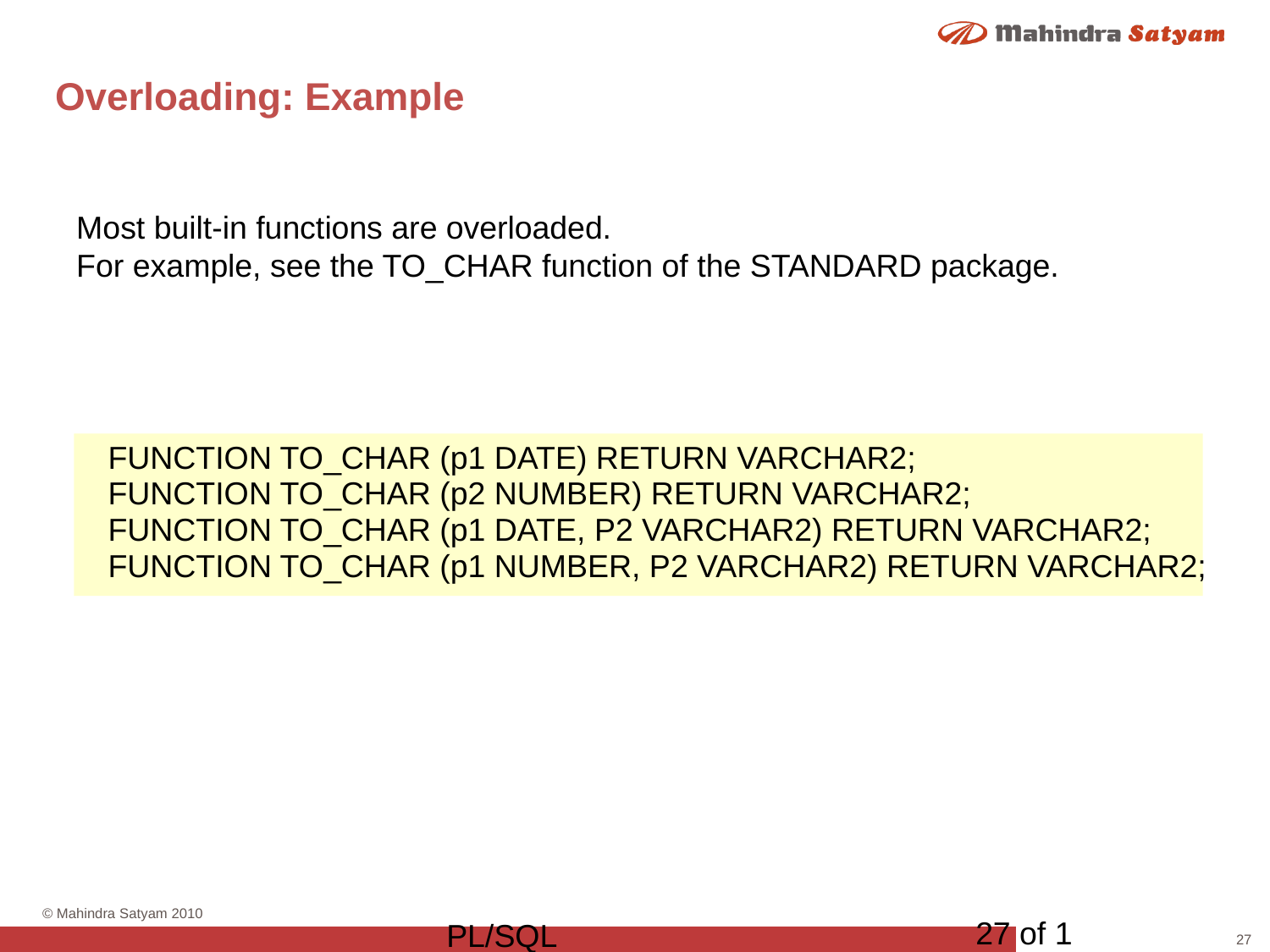

# Overloading: Example
Most built-in functions are overloaded.
For example, see the TO_CHAR function of the STANDARD package.

If you redeclare a built-in subprogram in a PL/SQL program, your local declaration overrides the global declaration.

FUNCTION TO_CHAR (p1 DATE) RETURN VARCHAR2;
FUNCTION TO_CHAR (p2 NUMBER) RETURN VARCHAR2;
FUNCTION TO_CHAR (p1 DATE, P2 VARCHAR2) RETURN VARCHAR2;
FUNCTION TO_CHAR (p1 NUMBER, P2 VARCHAR2) RETURN VARCHAR2;

27 of 1
PL/SQL